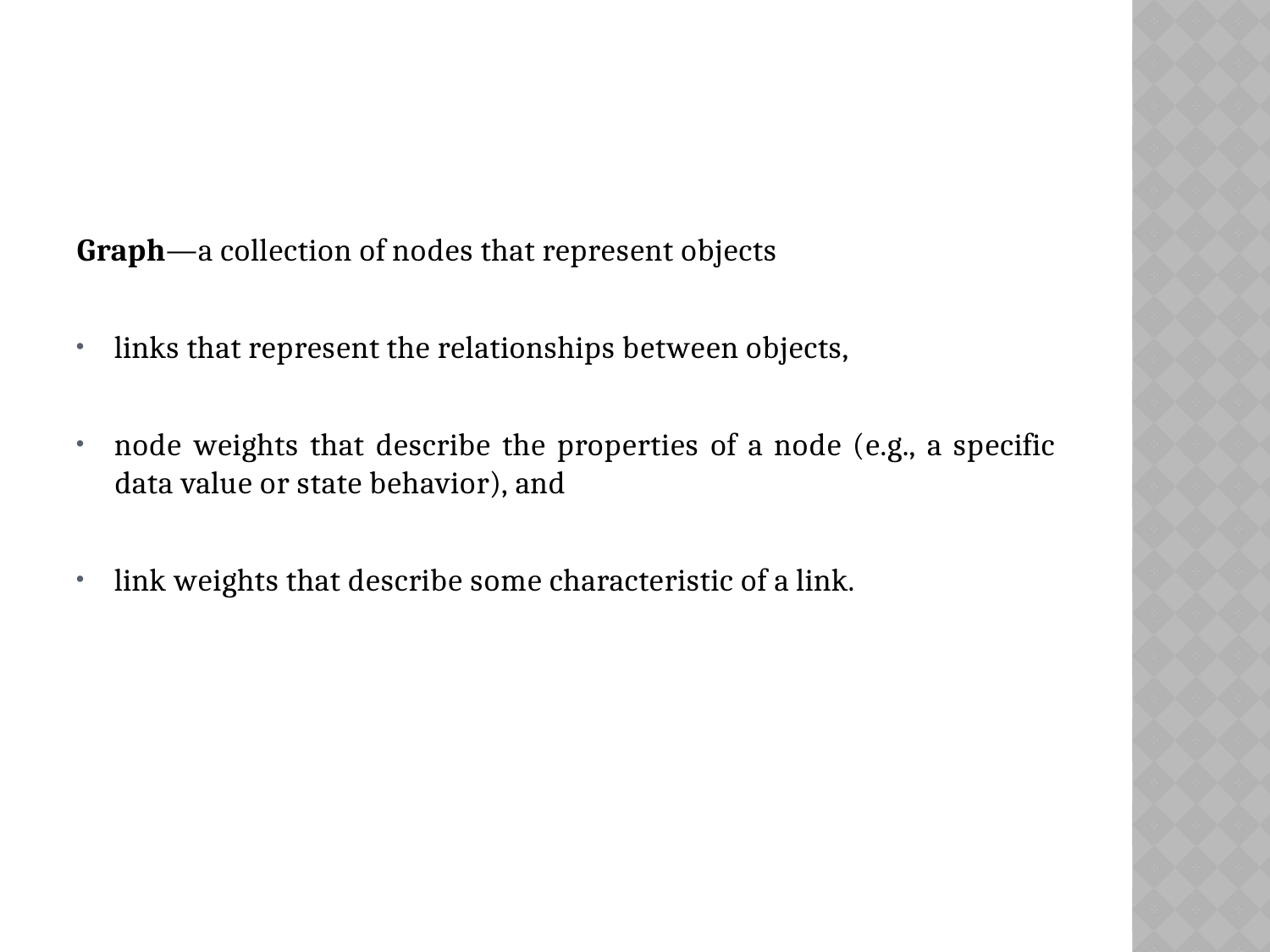

Graph—a collection of nodes that represent objects

links that represent the relationships between objects,

node weights that describe the properties of a node (e.g., a specific data value or state behavior), and

link weights that describe some characteristic of a link.